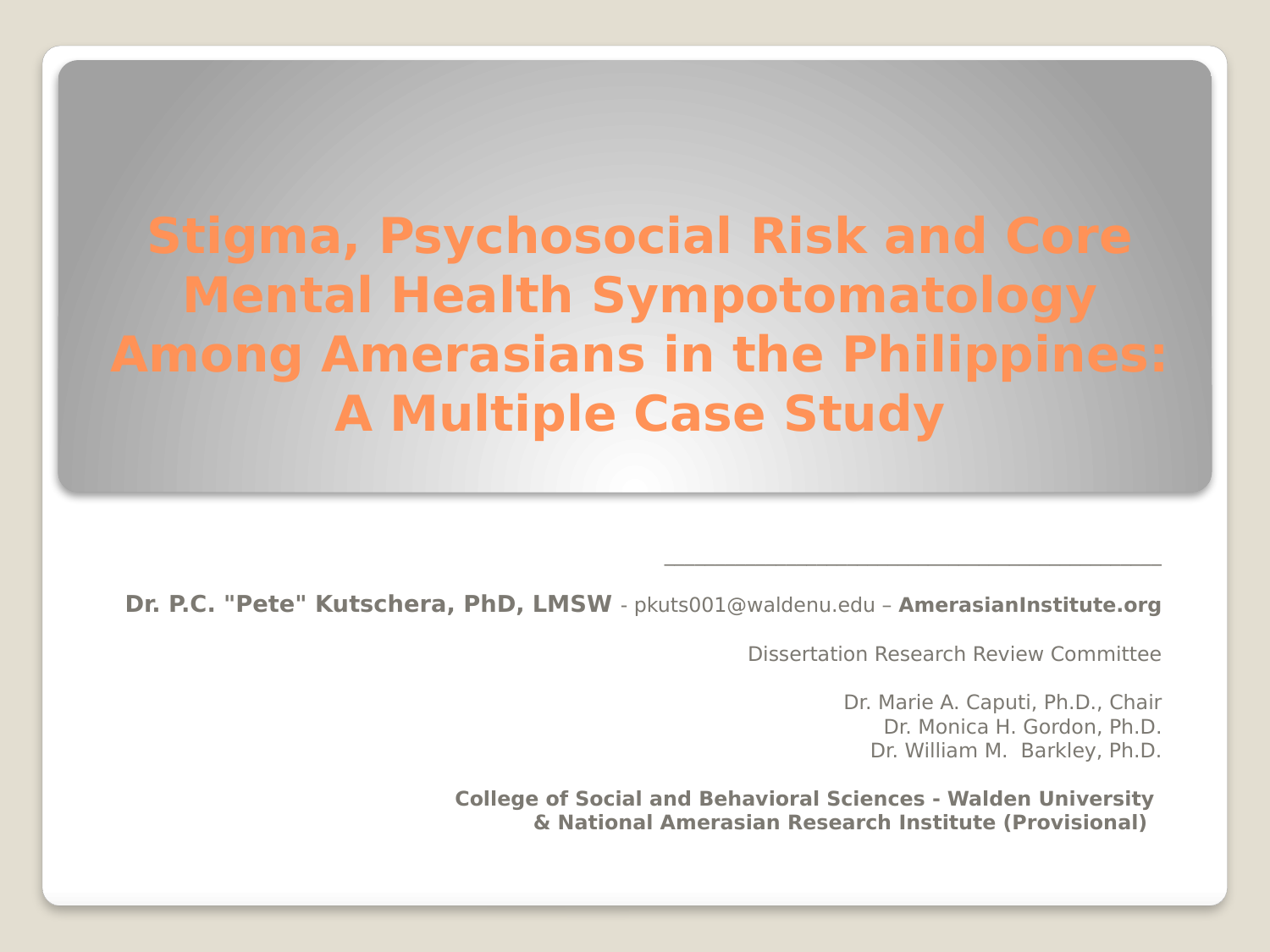

# Stigma, Psychosocial Risk and Core Mental Health Sympotomatology Among Amerasians in the Philippines: A Multiple Case Study
_________________________________________________

Dr. P.C. "Pete" Kutschera, PhD, LMSW - pkuts001@waldenu.edu – AmerasianInstitute.org

Dissertation Research Review Committee

Dr. Marie A. Caputi, Ph.D., Chair
  Dr. Monica H. Gordon, Ph.D.
Dr. William M.  Barkley, Ph.D.

College of Social and Behavioral Sciences - Walden University
& National Amerasian Research Institute (Provisional)